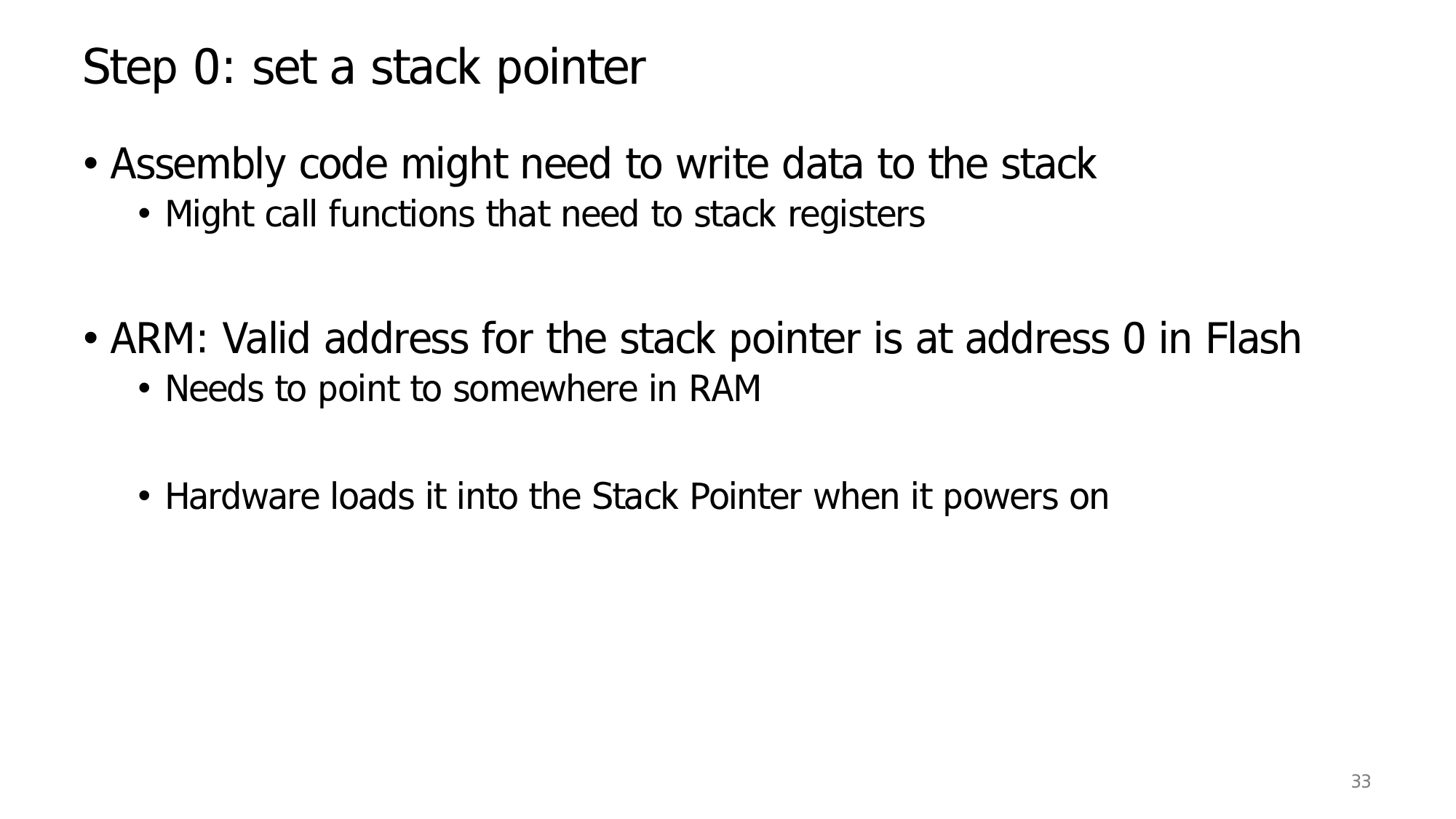

# Step 0: set a stack pointer
Assembly code might need to write data to the stack
Might call functions that need to stack registers

ARM: Valid address for the stack pointer is at address 0 in Flash
Needs to point to somewhere in RAM

Hardware loads it into the Stack Pointer when it powers on
33